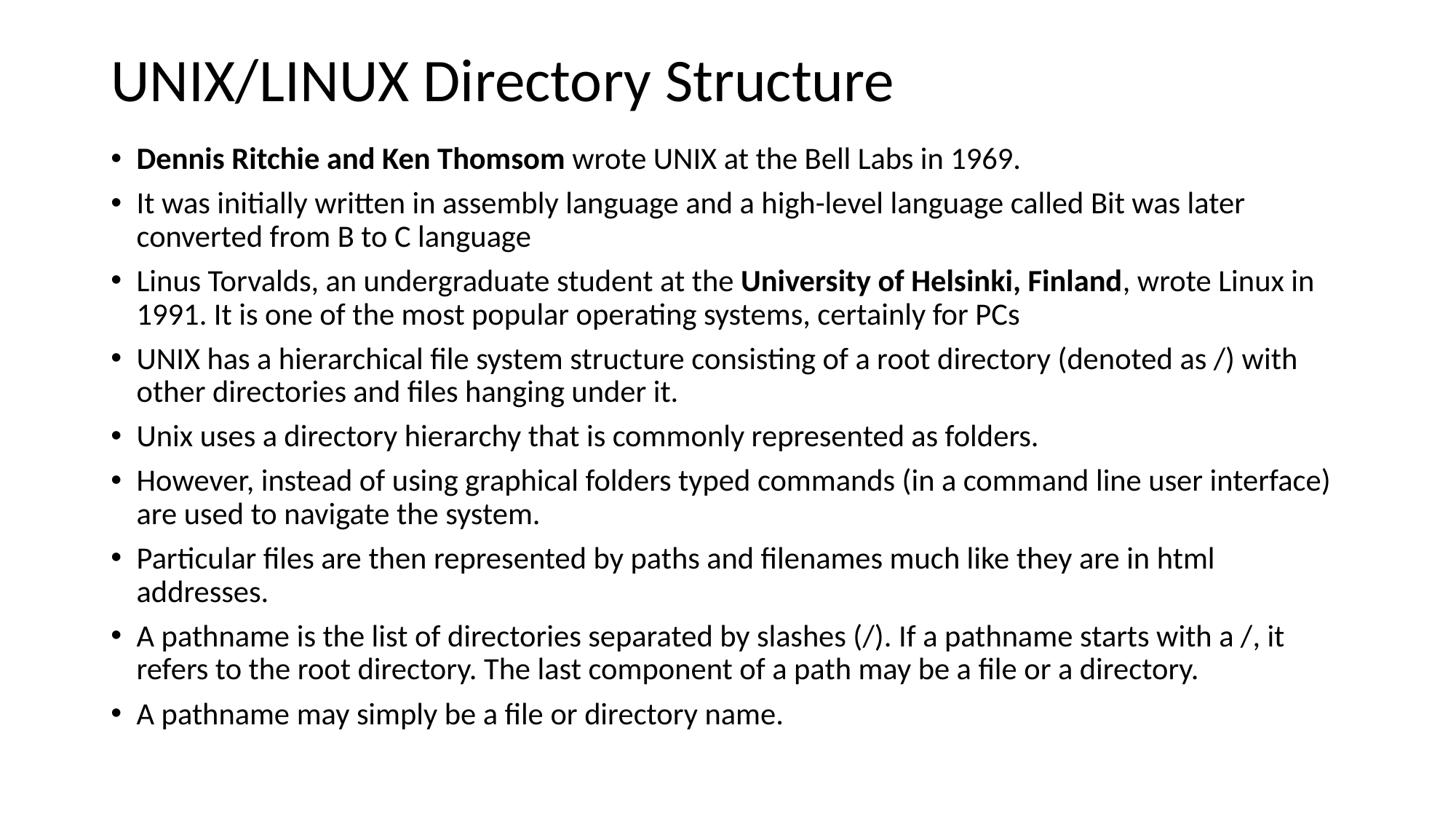

# UNIX/LINUX Directory Structure
Dennis Ritchie and Ken Thomsom wrote UNIX at the Bell Labs in 1969.
It was initially written in assembly language and a high-level language called Bit was later converted from B to C language
Linus Torvalds, an undergraduate student at the University of Helsinki, Finland, wrote Linux in 1991. It is one of the most popular operating systems, certainly for PCs
UNIX has a hierarchical file system structure consisting of a root directory (denoted as /) with other directories and files hanging under it.
Unix uses a directory hierarchy that is commonly represented as folders.
However, instead of using graphical folders typed commands (in a command line user interface) are used to navigate the system.
Particular files are then represented by paths and filenames much like they are in html addresses.
A pathname is the list of directories separated by slashes (/). If a pathname starts with a /, it refers to the root directory. The last component of a path may be a file or a directory.
A pathname may simply be a file or directory name.